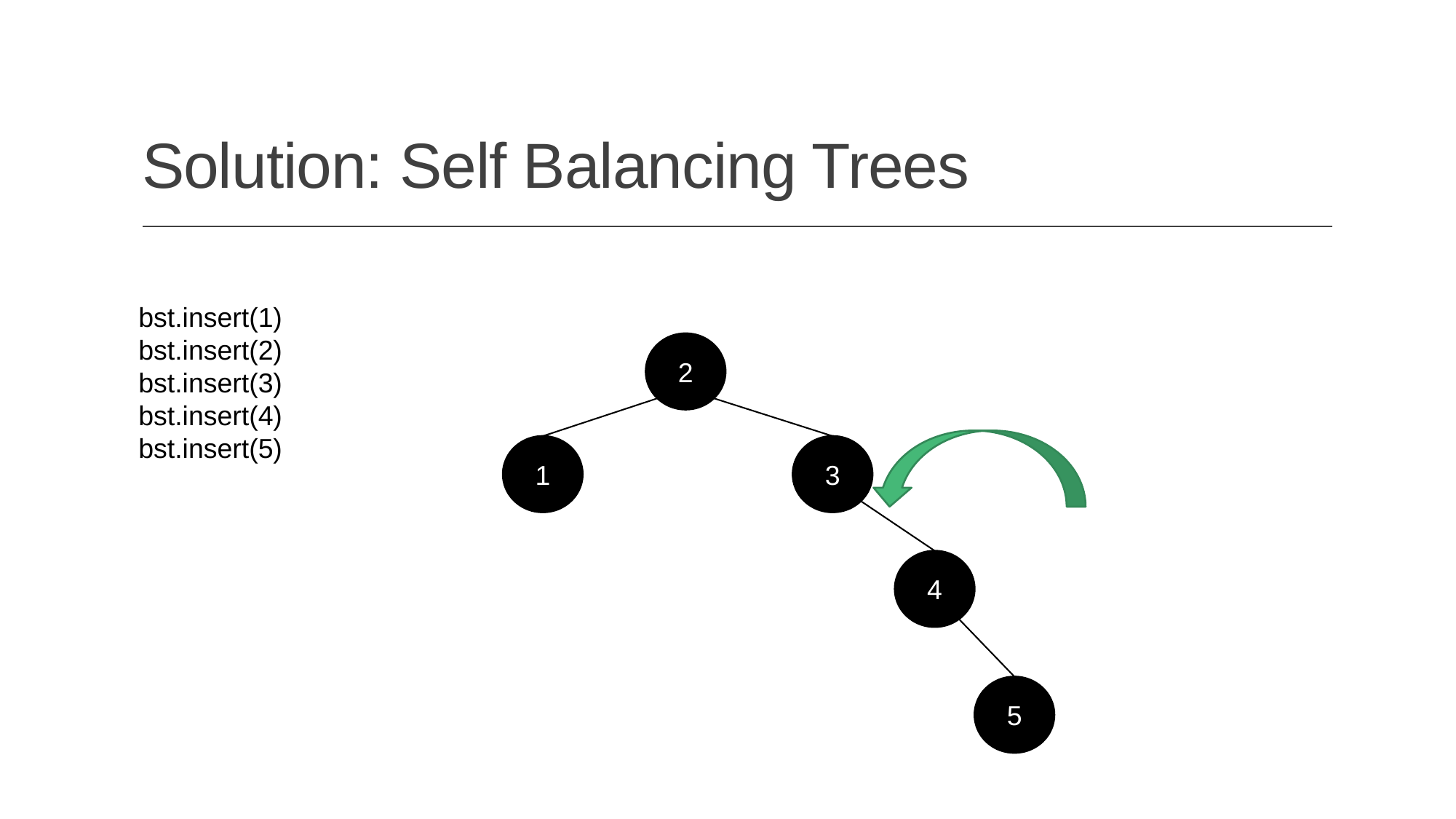

# Solution: Self Balancing Trees
bst.insert(1)
bst.insert(2)
bst.insert(3)
bst.insert(4)
bst.insert(5)
2

1
3
4
5